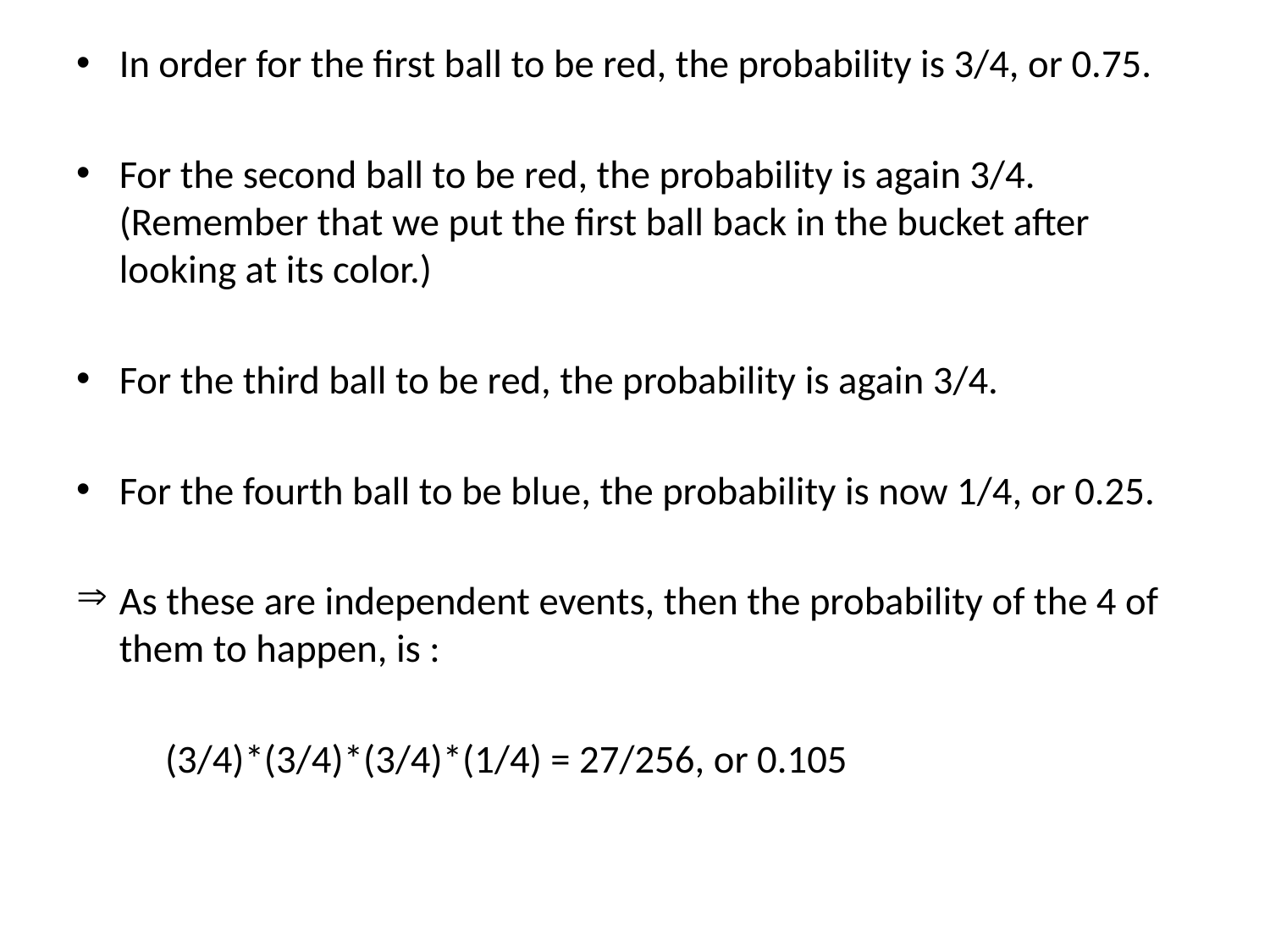

In order for the first ball to be red, the probability is 3/4, or 0.75.

For the second ball to be red, the probability is again 3/4. (Remember that we put the first ball back in the bucket after looking at its color.)

For the third ball to be red, the probability is again 3/4.

For the fourth ball to be blue, the probability is now 1/4, or 0.25.

As these are independent events, then the probability of the 4 of them to happen, is :

	(3/4)*(3/4)*(3/4)*(1/4) = 27/256, or 0.105
#